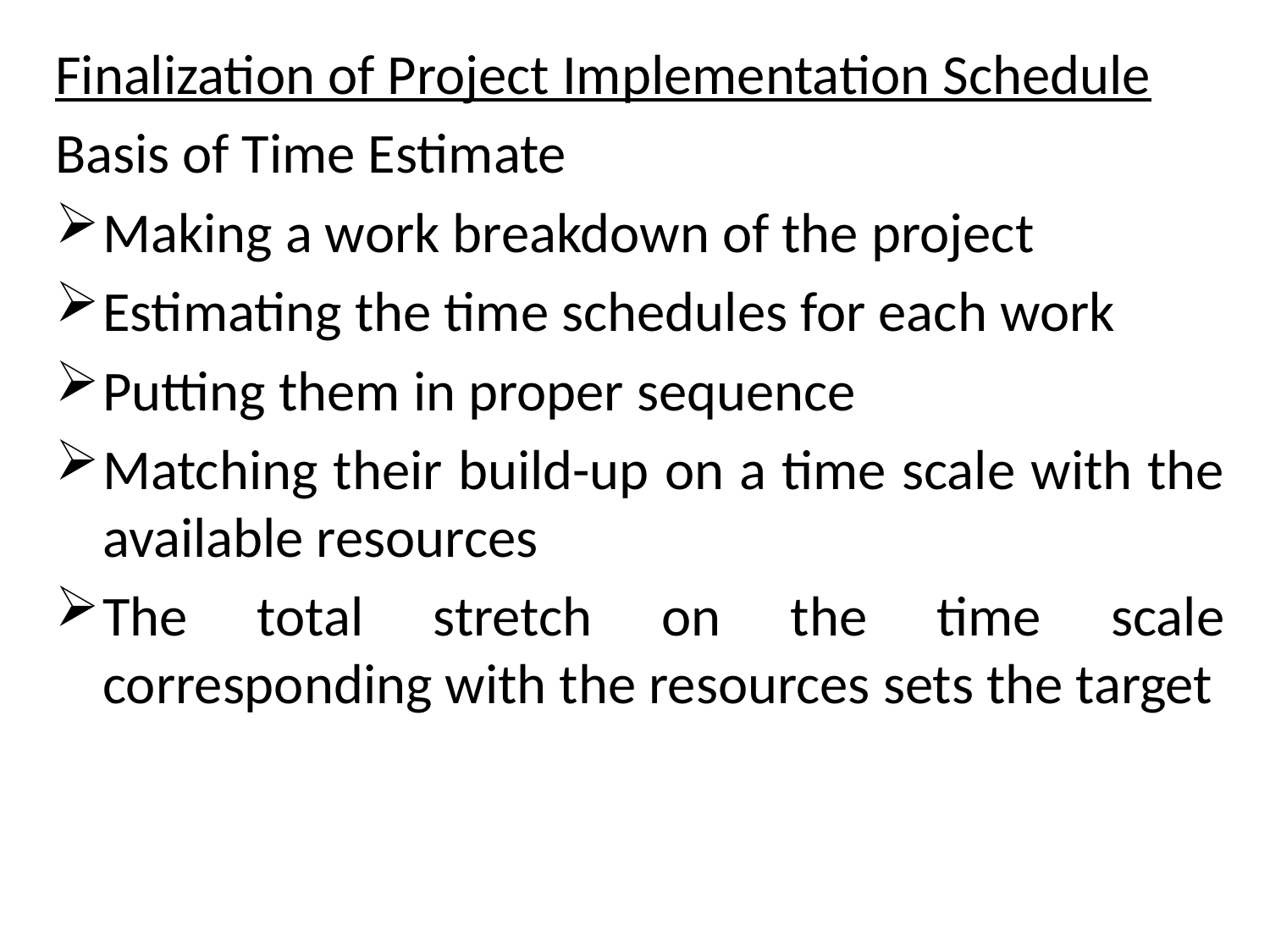

Finalization of Project Implementation Schedule
Basis of Time Estimate
Making a work breakdown of the project
Estimating the time schedules for each work
Putting them in proper sequence
Matching their build-up on a time scale with the available resources
The total stretch on the time scale corresponding with the resources sets the target